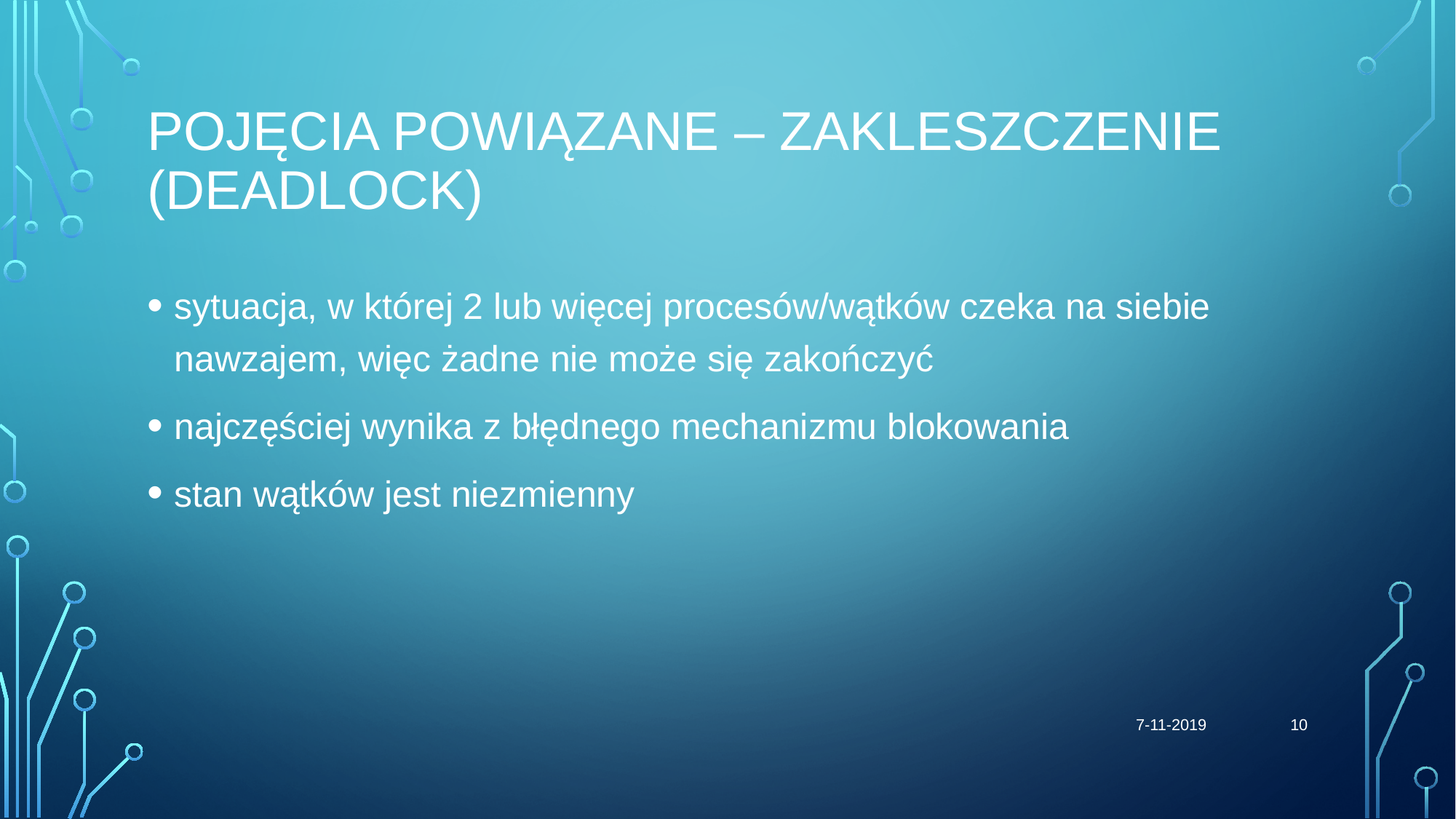

# Pojęcia powiązane – Zakleszczenie (deadlock)
sytuacja, w której 2 lub więcej procesów/wątków czeka na siebie nawzajem, więc żadne nie może się zakończyć
najczęściej wynika z błędnego mechanizmu blokowania
stan wątków jest niezmienny
10
7-11-2019